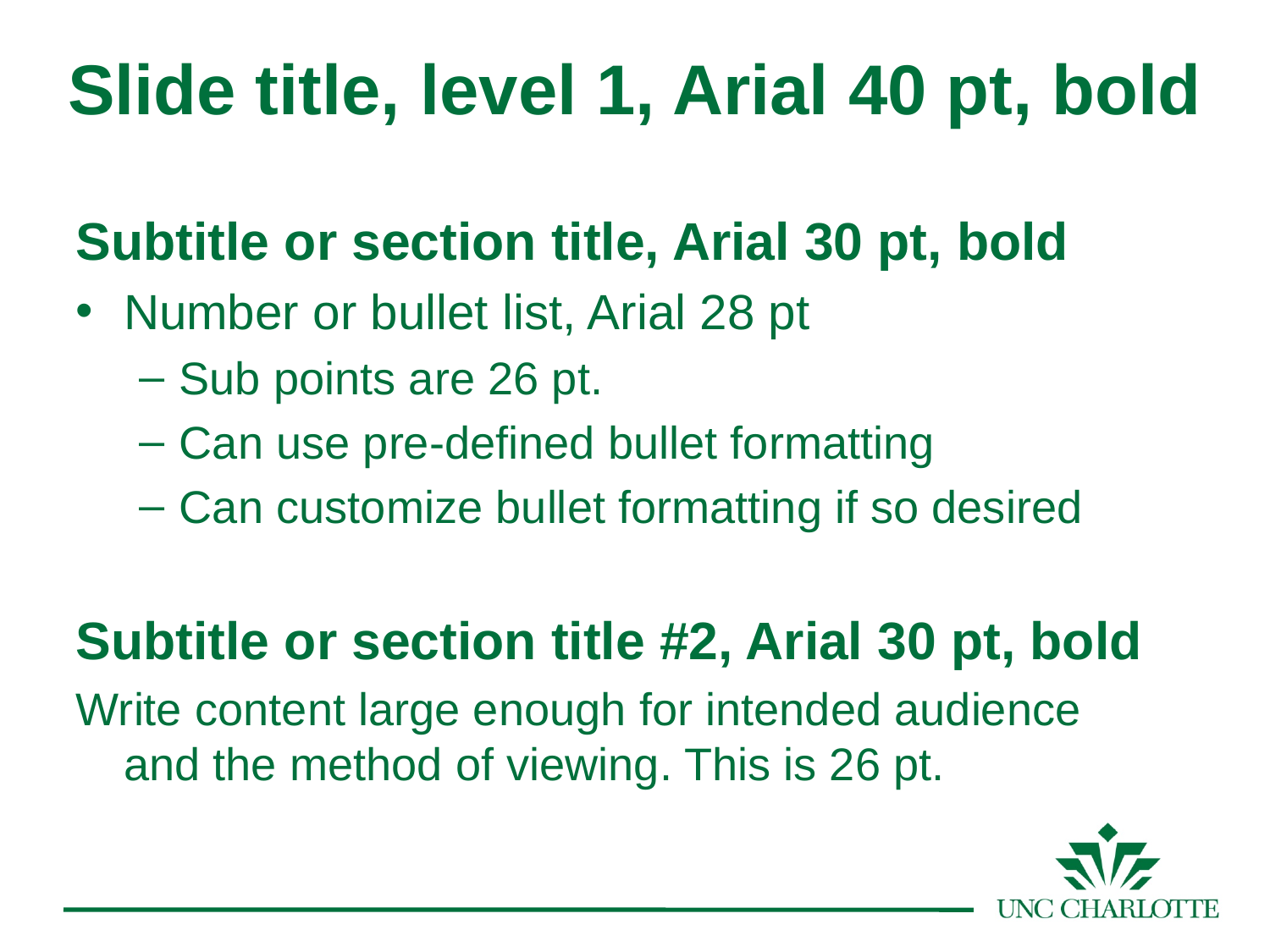

Slide title, level 1, Arial 40 pt, bold
Subtitle or section title, Arial 30 pt, bold
Number or bullet list, Arial 28 pt
Sub points are 26 pt.
Can use pre-defined bullet formatting
Can customize bullet formatting if so desired

Subtitle or section title #2, Arial 30 pt, bold
Write content large enough for intended audience
and the method of viewing. This is 26 pt.